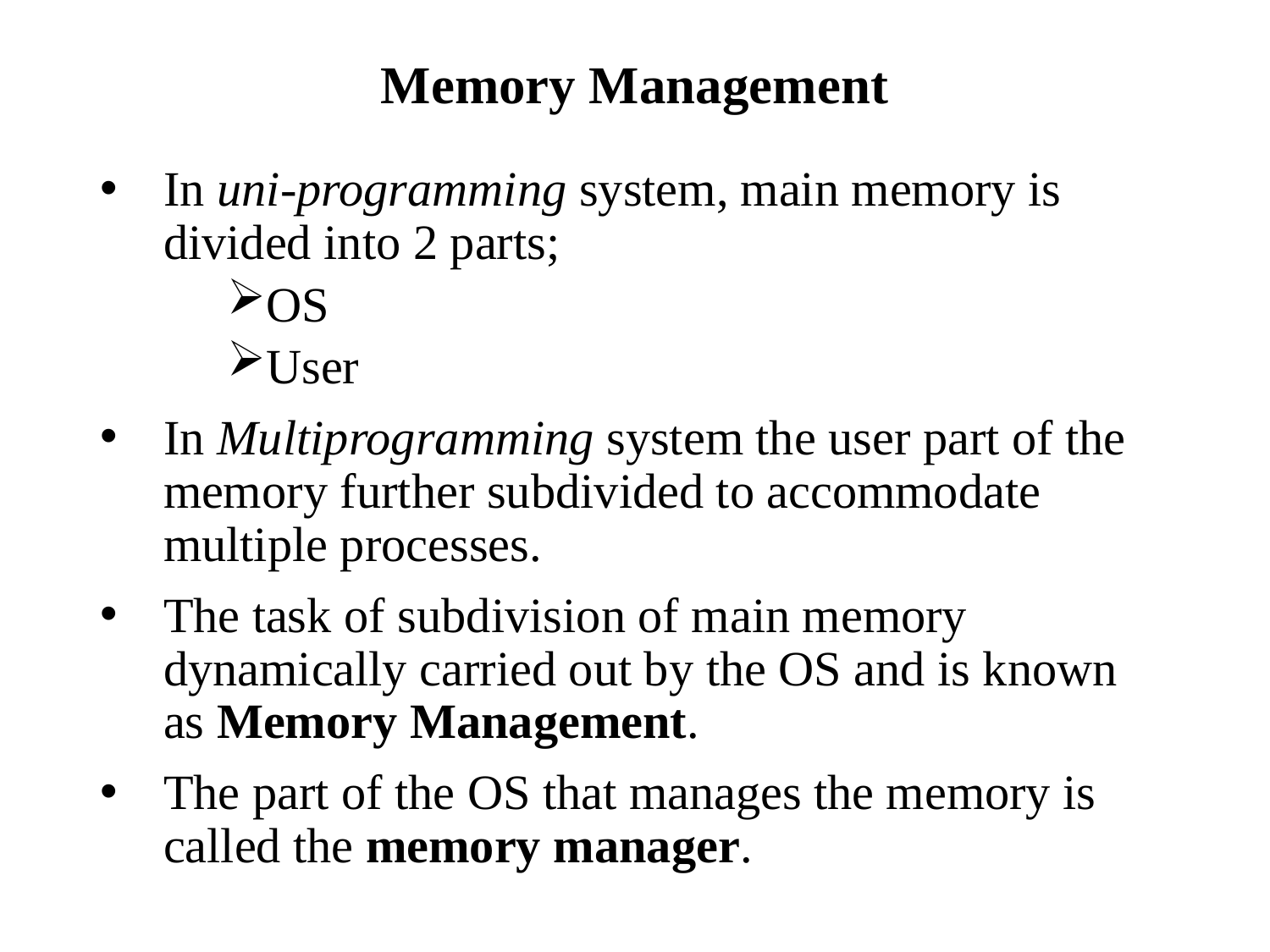

# Memory Management
In uni-programming system, main memory is divided into 2 parts;
OS
User
In Multiprogramming system the user part of the memory further subdivided to accommodate multiple processes.
The task of subdivision of main memory dynamically carried out by the OS and is known as Memory Management.
The part of the OS that manages the memory is called the memory manager.